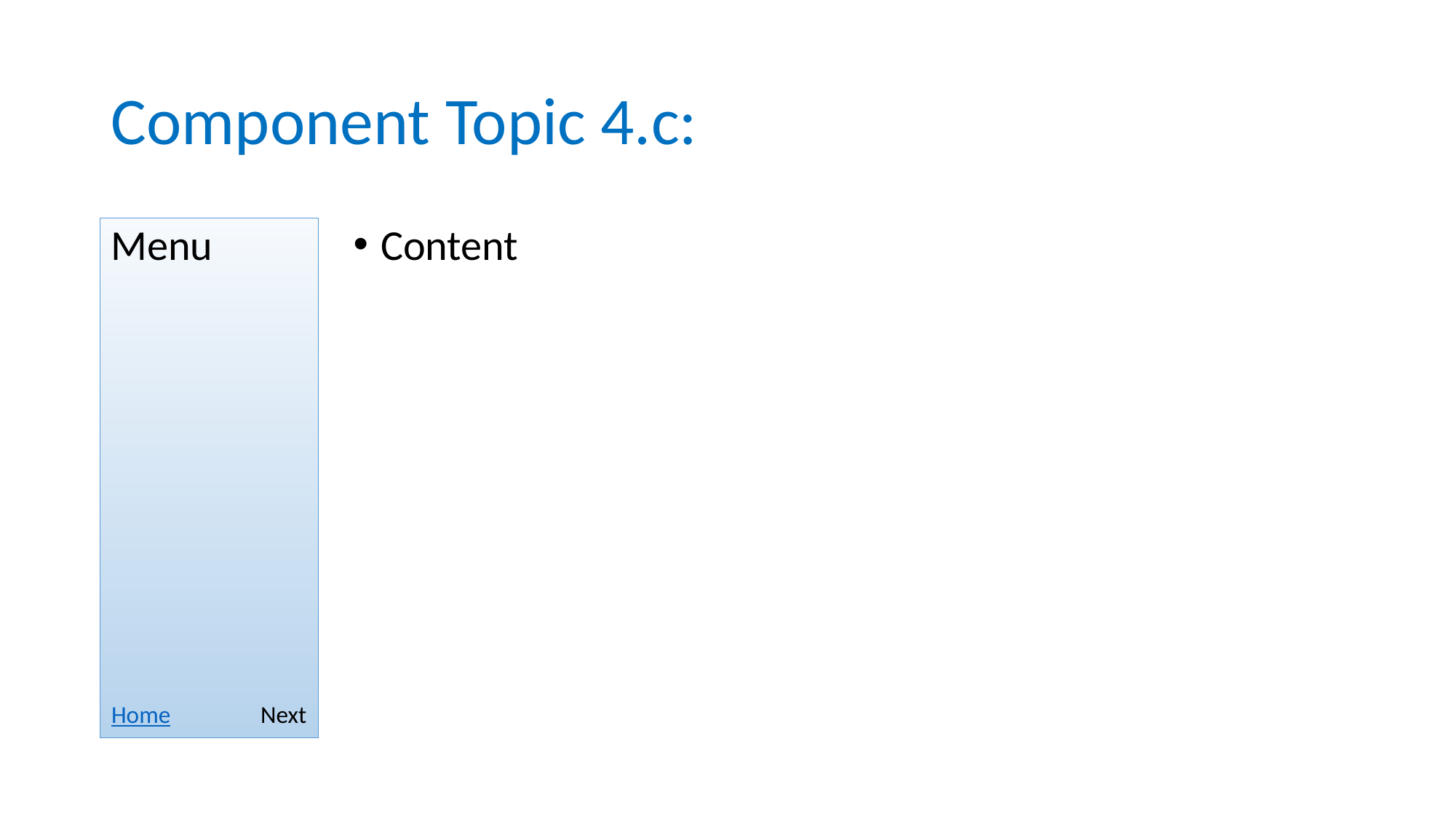

# Component Topic 4.c:
Menu
Content
Home
Next